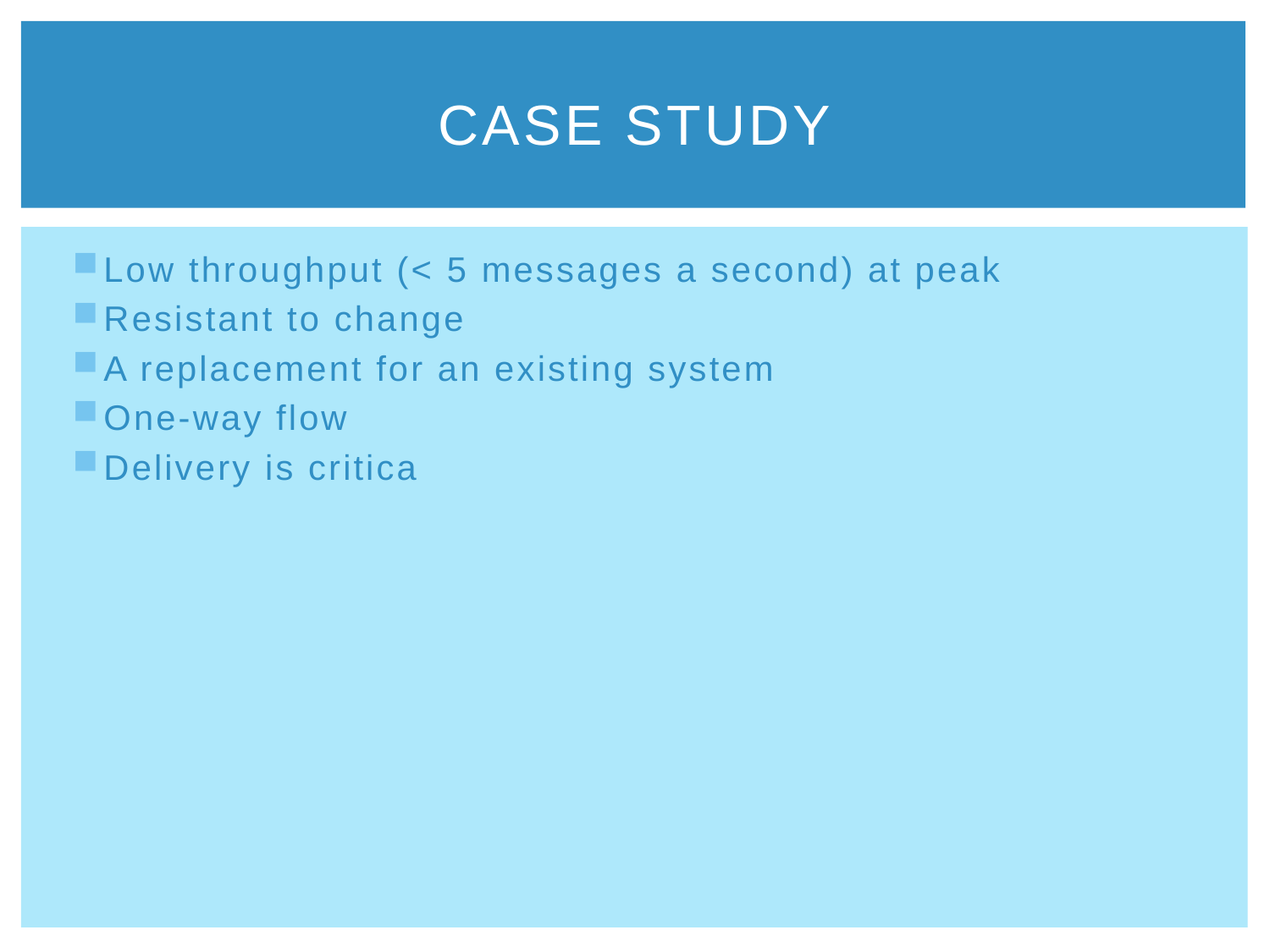

# Case Study
Low throughput (< 5 messages a second) at peak
Resistant to change
A replacement for an existing system
One-way flow
Delivery is critica